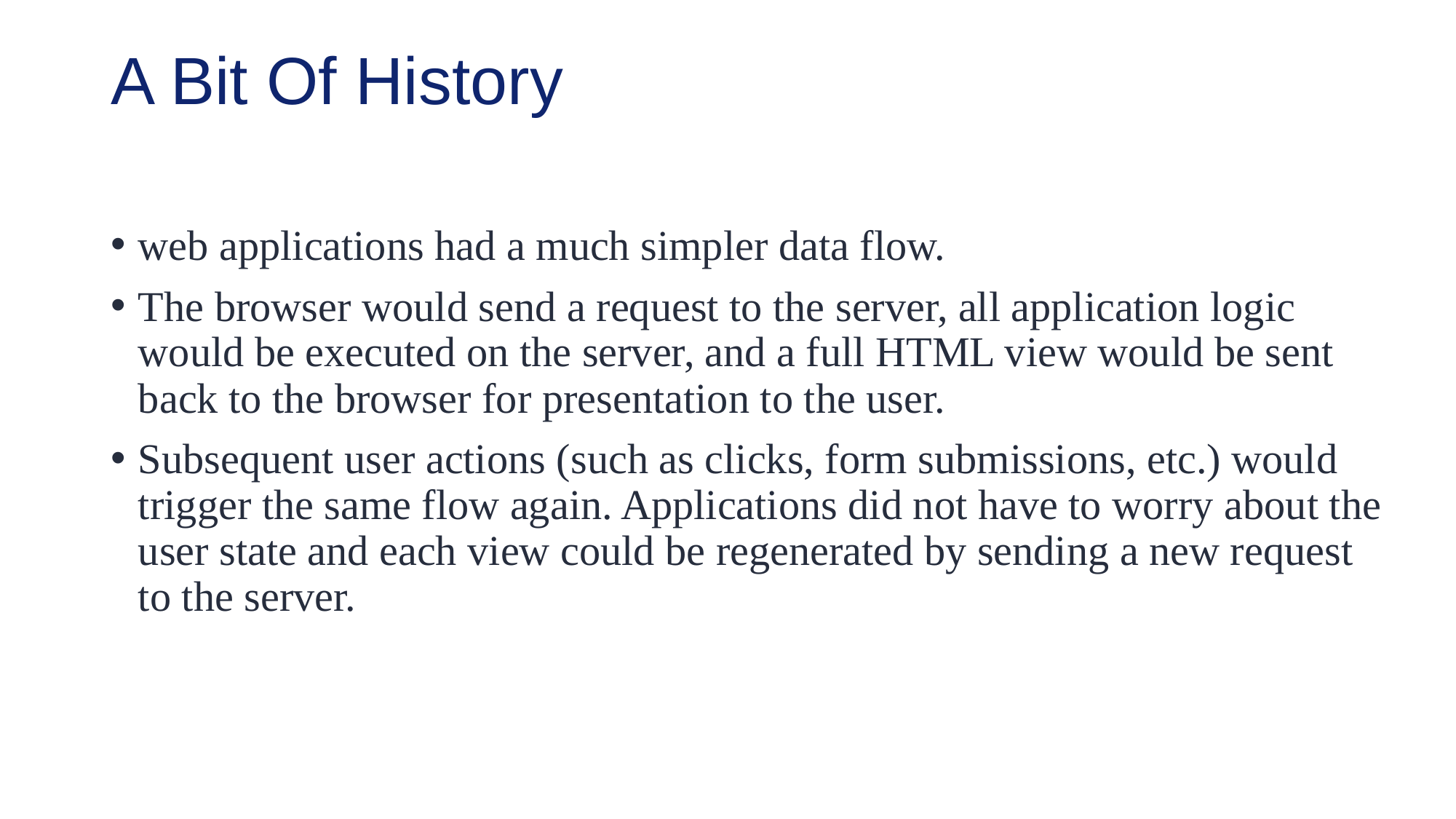

# A Bit Of History
web applications had a much simpler data flow.
The browser would send a request to the server, all application logic would be executed on the server, and a full HTML view would be sent back to the browser for presentation to the user.
Subsequent user actions (such as clicks, form submissions, etc.) would trigger the same flow again. Applications did not have to worry about the user state and each view could be regenerated by sending a new request to the server.